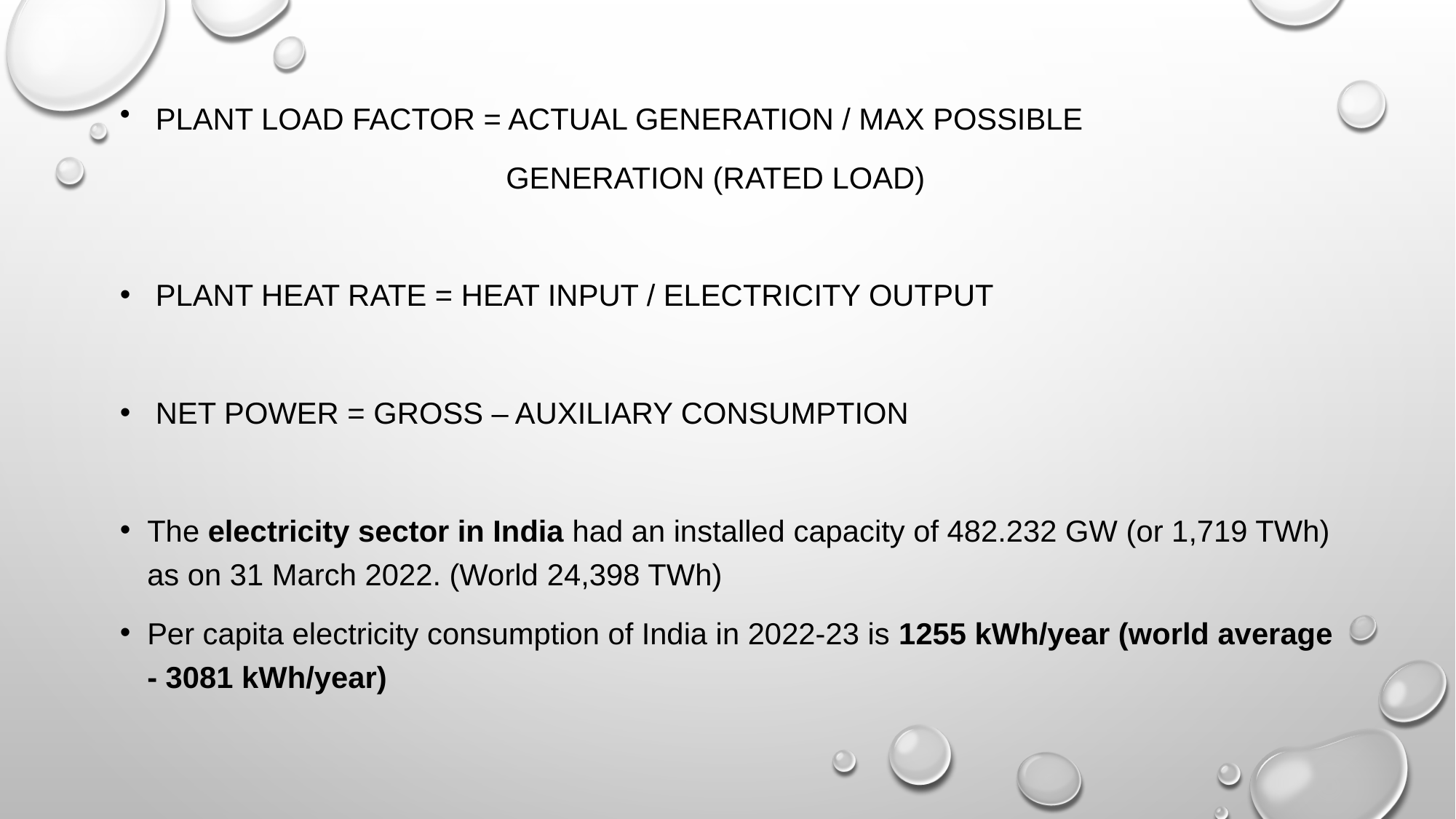

Plant load factor = Actual generation / Max possible
			       generation (rated load)

 Plant Heat Rate = Heat input / Electricity output

 Net Power = Gross – Auxiliary Consumption

The electricity sector in India had an installed capacity of 482.232 GW (or 1,719 TWh) as on 31 March 2022. (World 24,398 TWh)
Per capita electricity consumption of India in 2022-23 is 1255 kWh/year (world average - 3081 kWh/year)